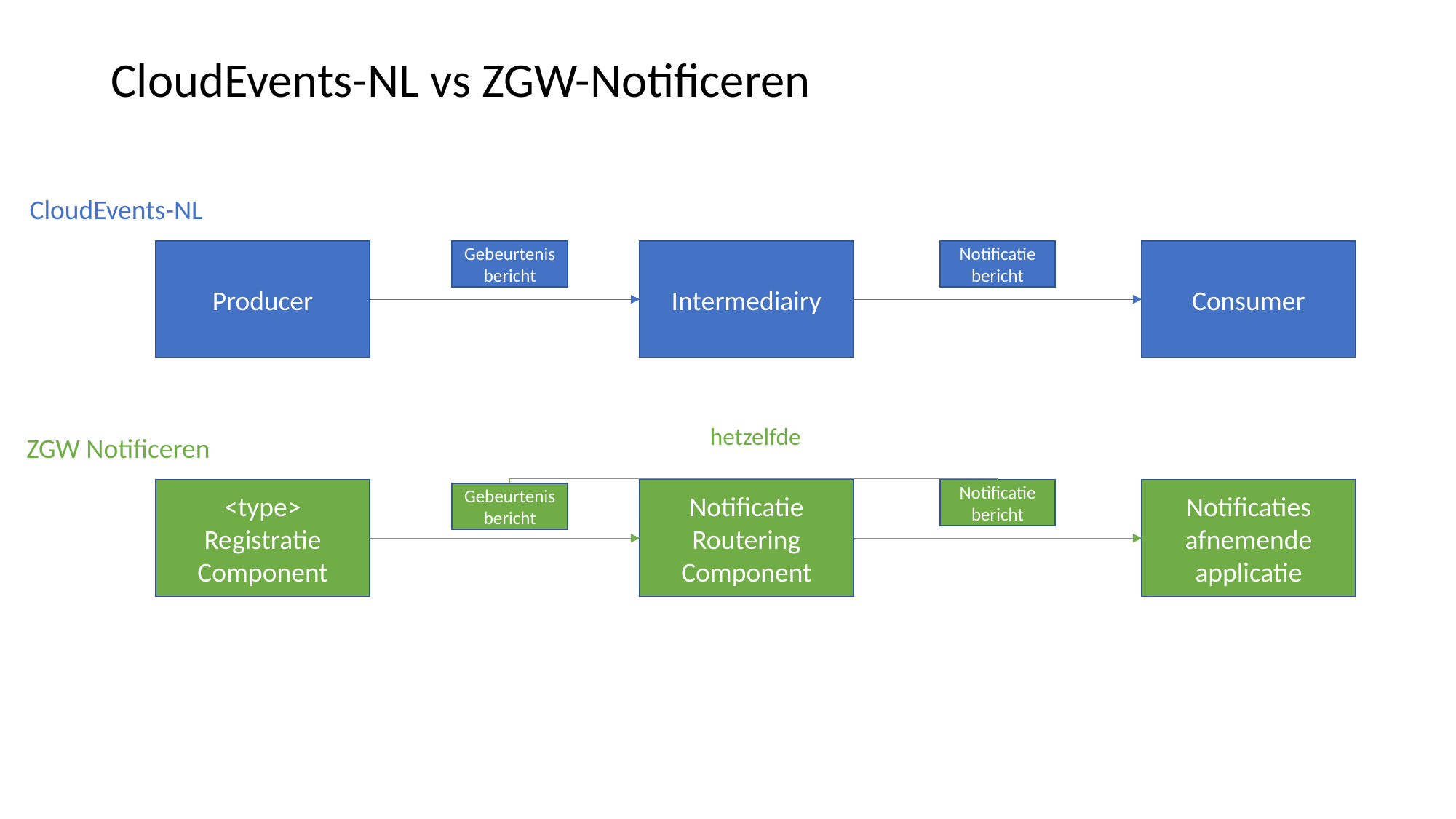

# CloudEvents-NL vs ZGW-Notificeren
CloudEvents-NL
Notificatie
bericht
Producer
Gebeurtenis
bericht
Intermediairy
Consumer
hetzelfde
ZGW Notificeren
Notificatie
bericht
<type>
Registratie
Component
Notificatie
Routering
Component
Notificaties
afnemende
applicatie
Gebeurtenis
bericht